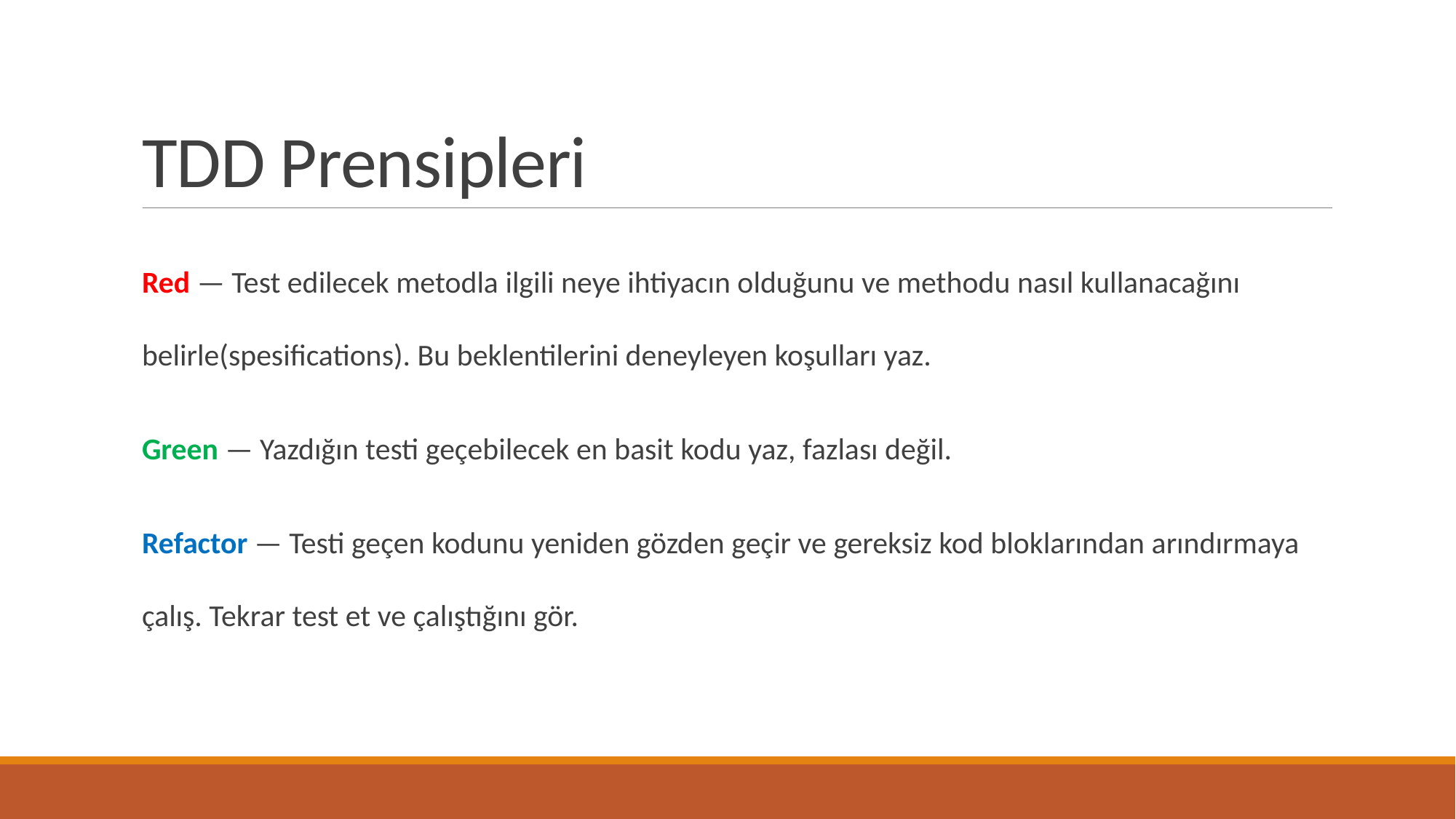

# TDD Prensipleri
Red — Test edilecek metodla ilgili neye ihtiyacın olduğunu ve methodu nasıl kullanacağını belirle(spesifications). Bu beklentilerini deneyleyen koşulları yaz.
Green — Yazdığın testi geçebilecek en basit kodu yaz, fazlası değil.
Refactor — Testi geçen kodunu yeniden gözden geçir ve gereksiz kod bloklarından arındırmaya çalış. Tekrar test et ve çalıştığını gör.